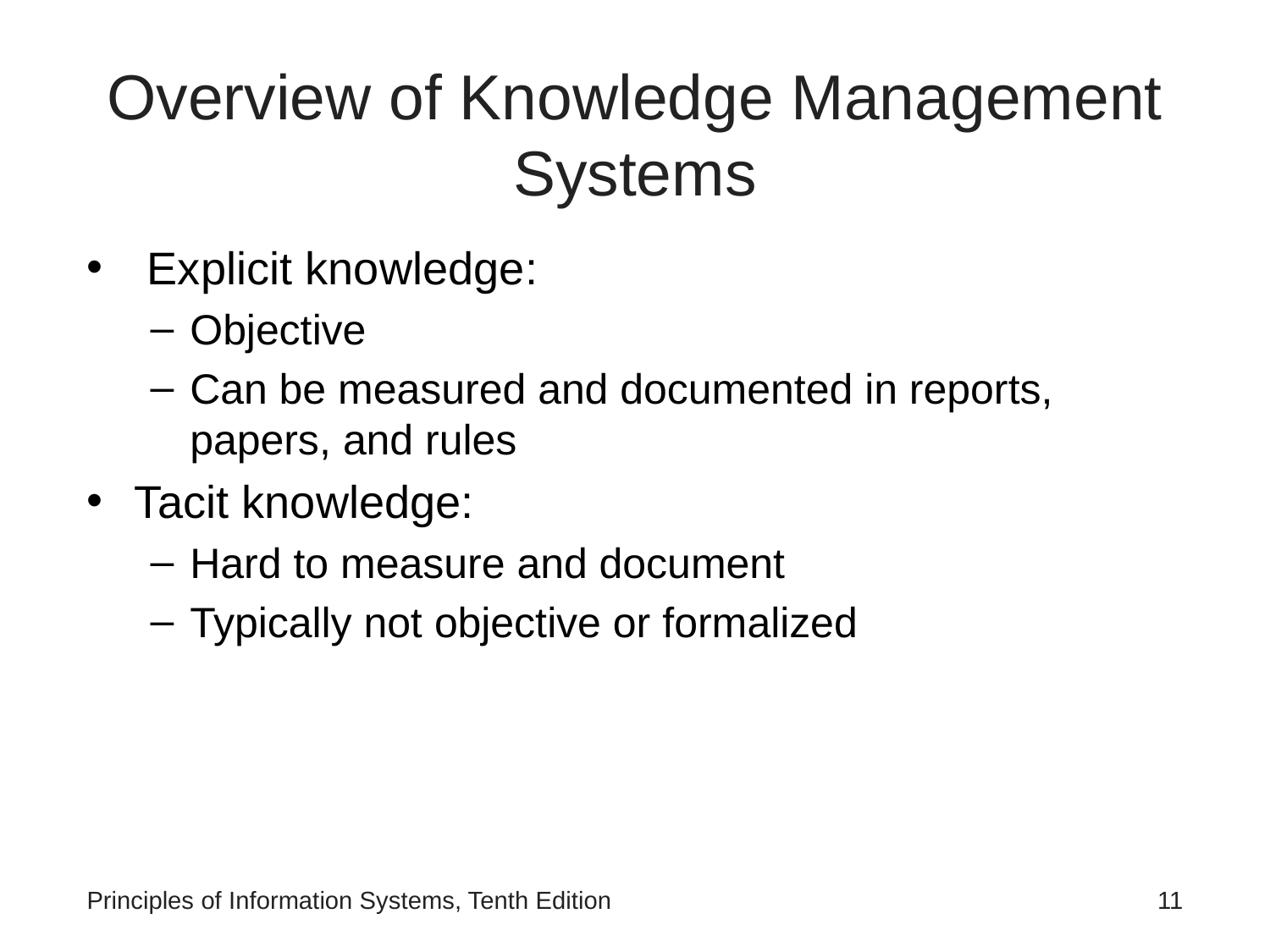

# Overview of Knowledge Management Systems
 Explicit knowledge:
Objective
Can be measured and documented in reports, papers, and rules
Tacit knowledge:
Hard to measure and document
Typically not objective or formalized
Principles of Information Systems, Tenth Edition
11